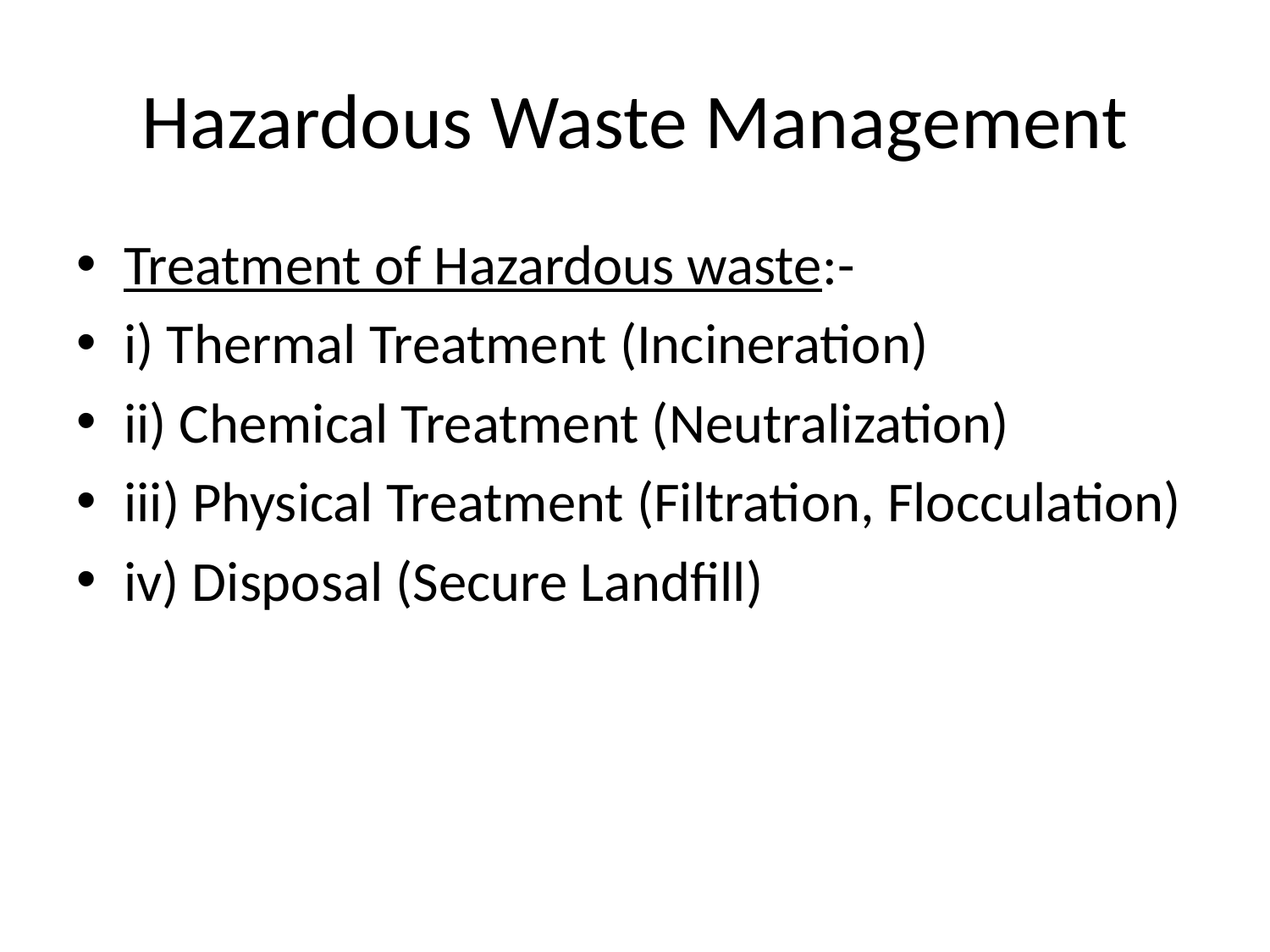

# Hazardous Waste Management
Treatment of Hazardous waste:-
i) Thermal Treatment (Incineration)
ii) Chemical Treatment (Neutralization)
iii) Physical Treatment (Filtration, Flocculation)
iv) Disposal (Secure Landfill)